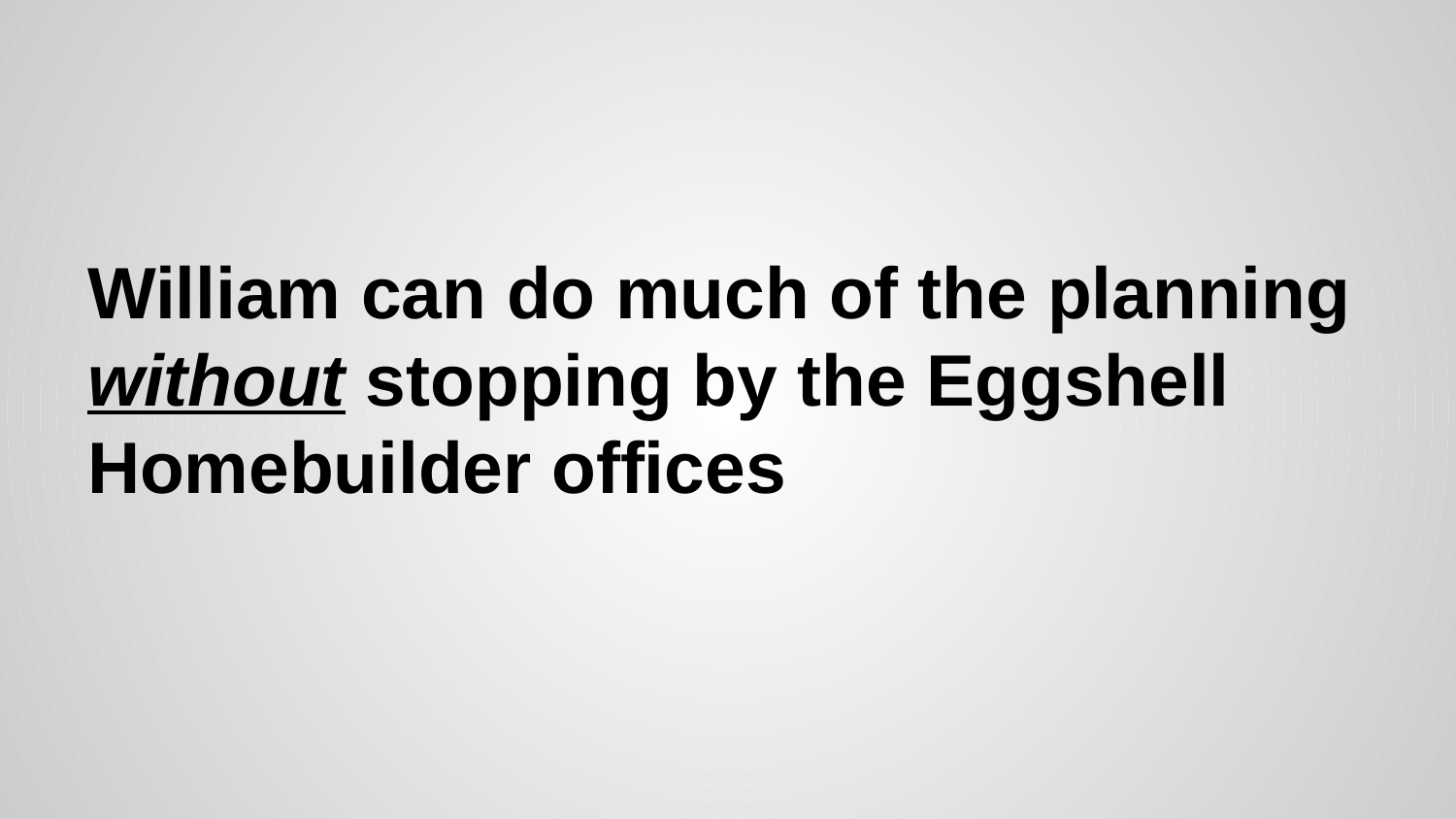

# William can do much of the planning without stopping by the Eggshell Homebuilder offices